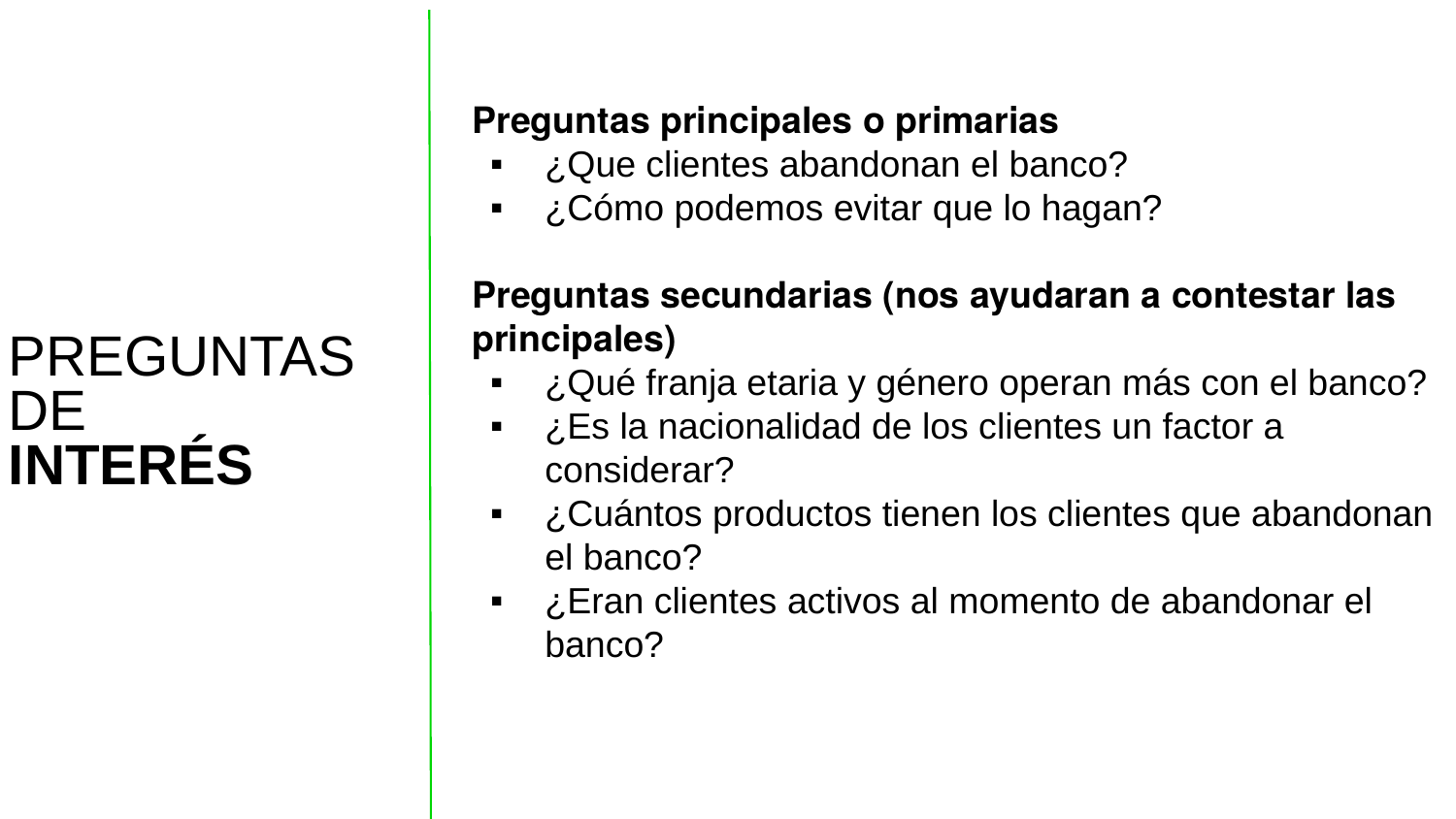

Preguntas principales o primarias
¿Que clientes abandonan el banco?
¿Cómo podemos evitar que lo hagan?

Preguntas secundarias (nos ayudaran a contestar las principales)
¿Qué franja etaria y género operan más con el banco?
¿Es la nacionalidad de los clientes un factor a considerar?
¿Cuántos productos tienen los clientes que abandonan el banco?
¿Eran clientes activos al momento de abandonar el banco?

PREGUNTAS
DE
INTERÉS